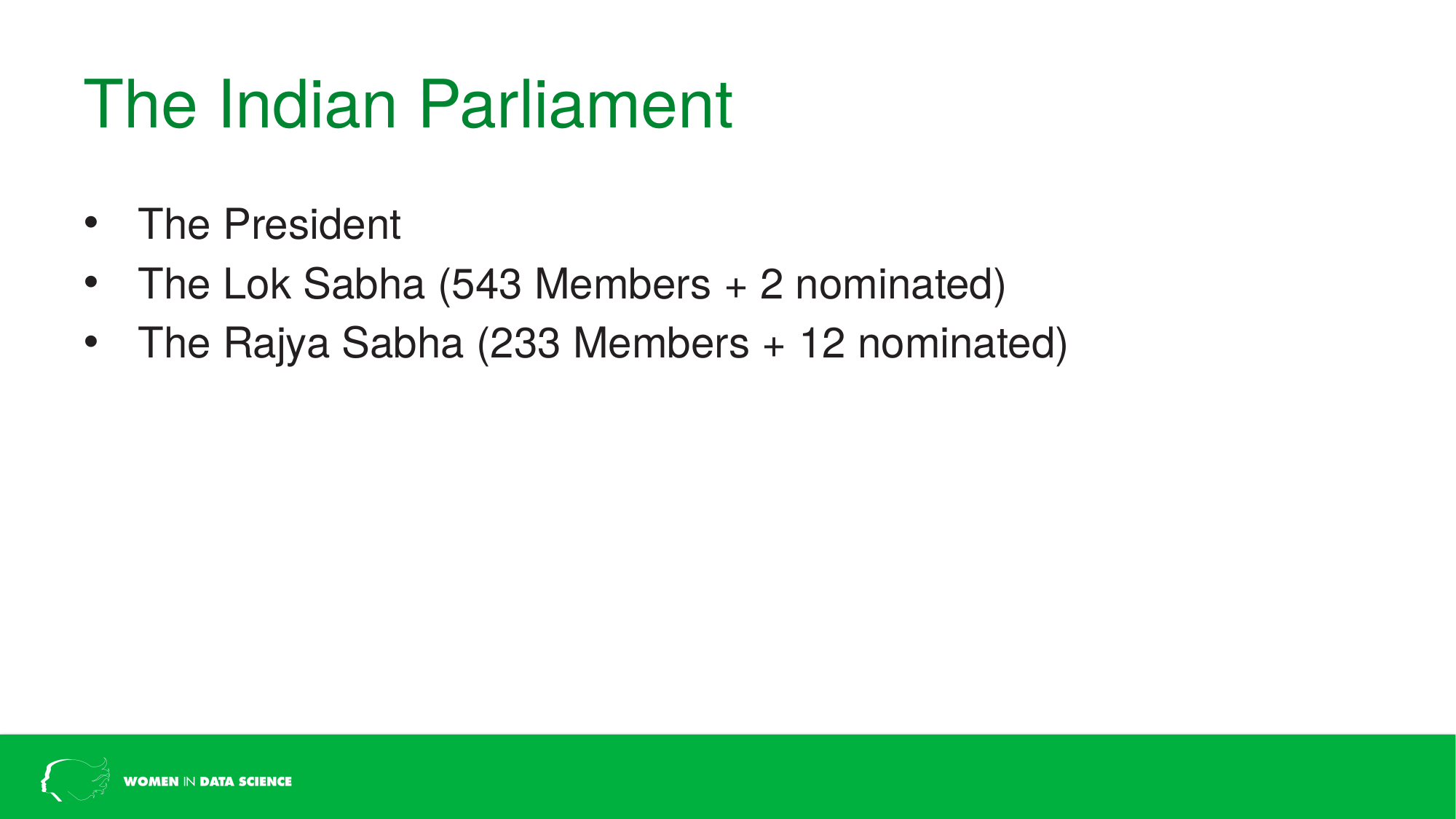

# The Indian Parliament
The President
The Lok Sabha (543 Members + 2 nominated)
The Rajya Sabha (233 Members + 12 nominated)